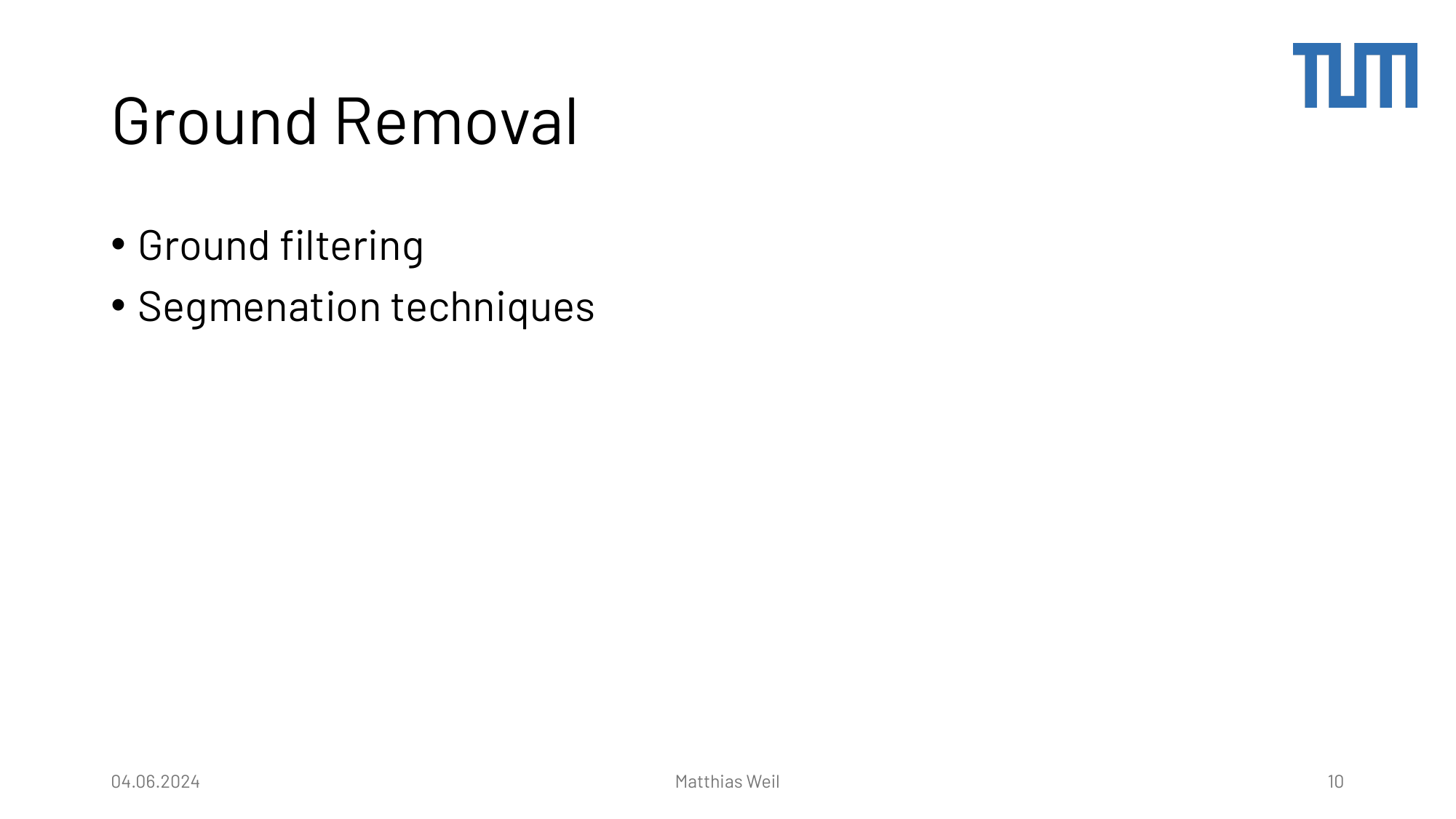

# Ground Removal
Ground filtering
Segmenation techniques
04.06.2024
Matthias Weil
10